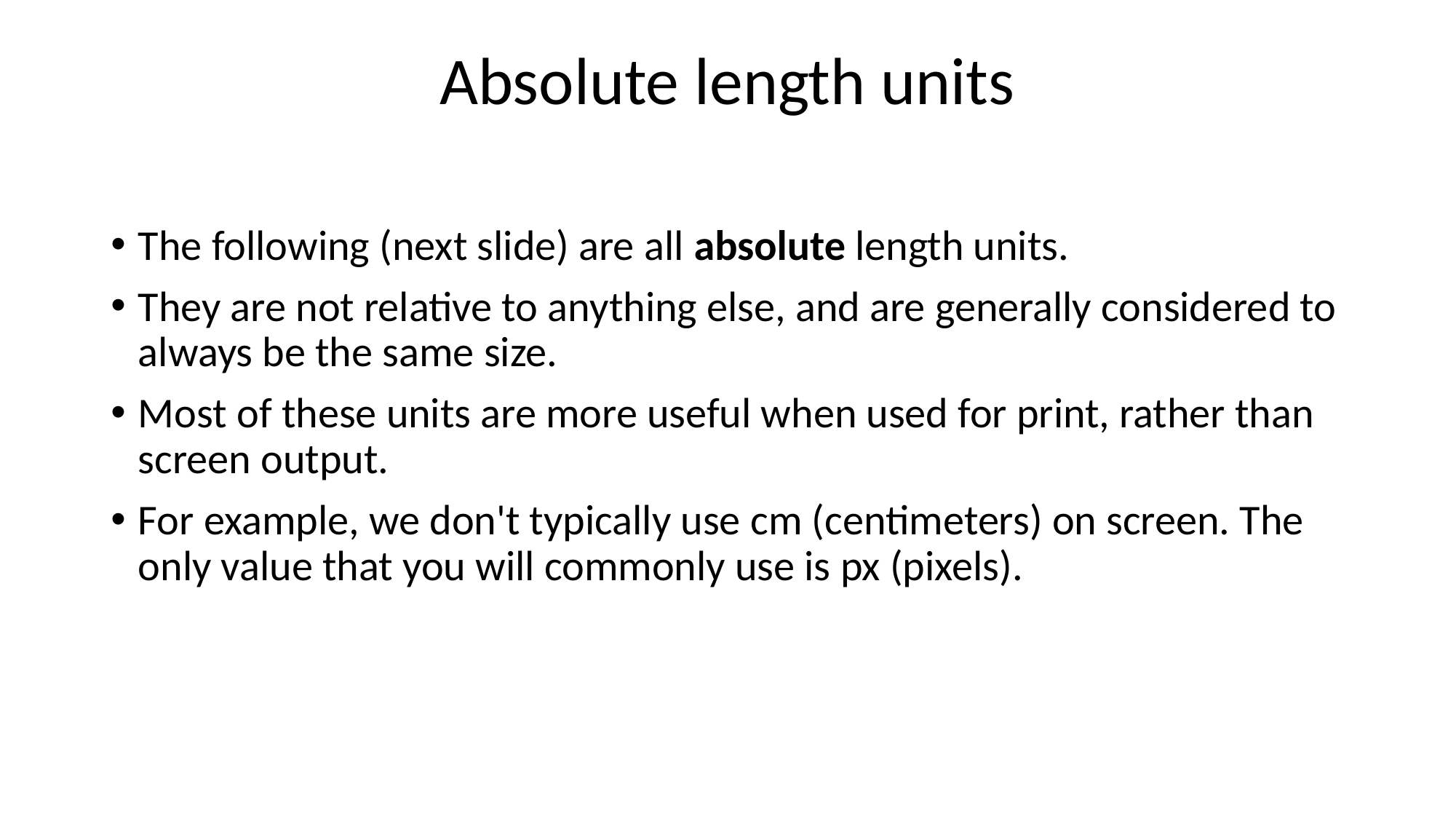

# Absolute length units
The following (next slide) are all absolute length units.
They are not relative to anything else, and are generally considered to always be the same size.
Most of these units are more useful when used for print, rather than screen output.
For example, we don't typically use cm (centimeters) on screen. The only value that you will commonly use is px (pixels).